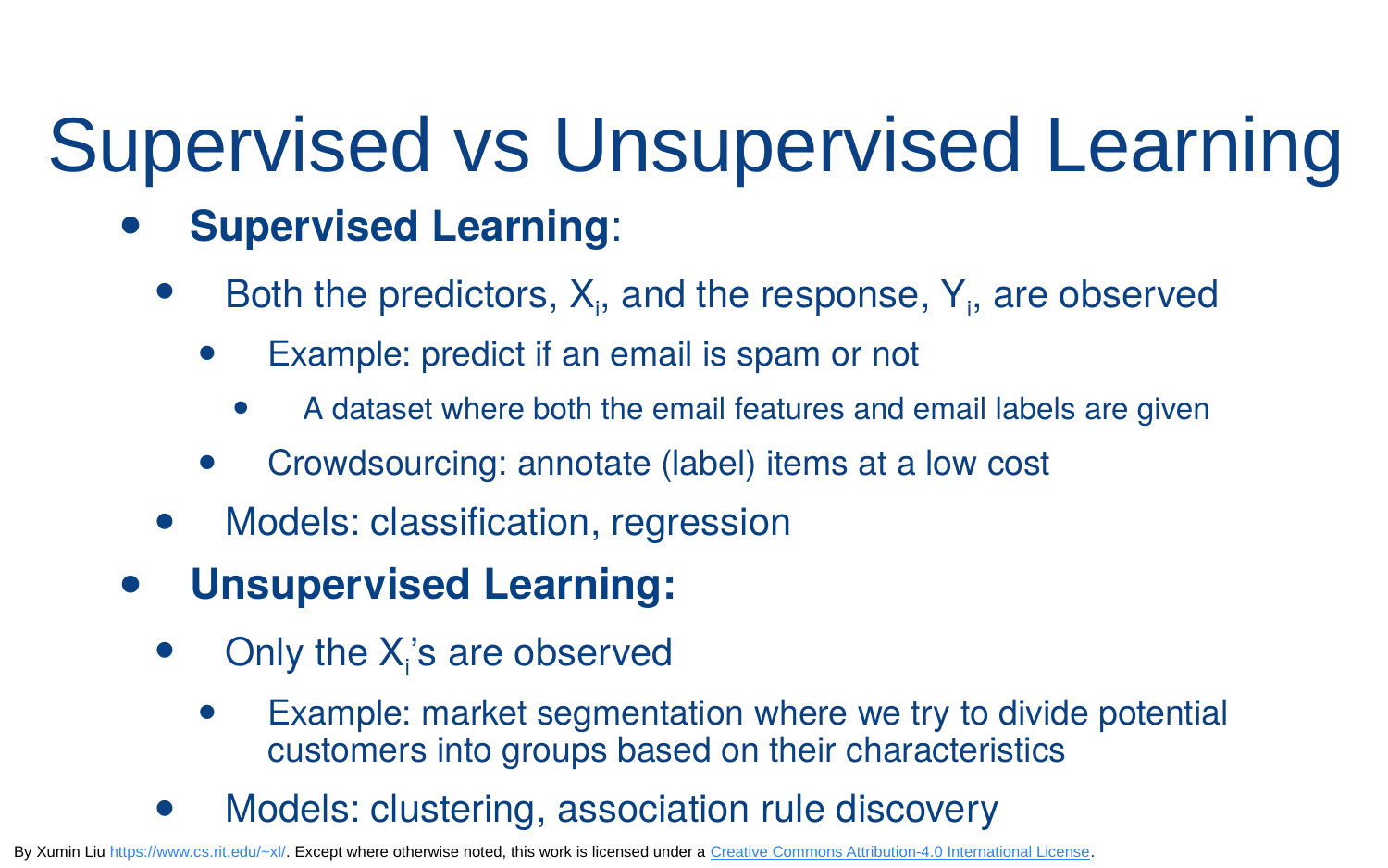

# Supervised vs Unsupervised Learning
Supervised Learning:
Both the predictors, Xi, and the response, Yi, are observed
Example: predict if an email is spam or not
A dataset where both the email features and email labels are given
Crowdsourcing: annotate (label) items at a low cost
Models: classification, regression
Unsupervised Learning:
Only the Xi’s are observed
Example: market segmentation where we try to divide potential customers into groups based on their characteristics
Models: clustering, association rule discovery